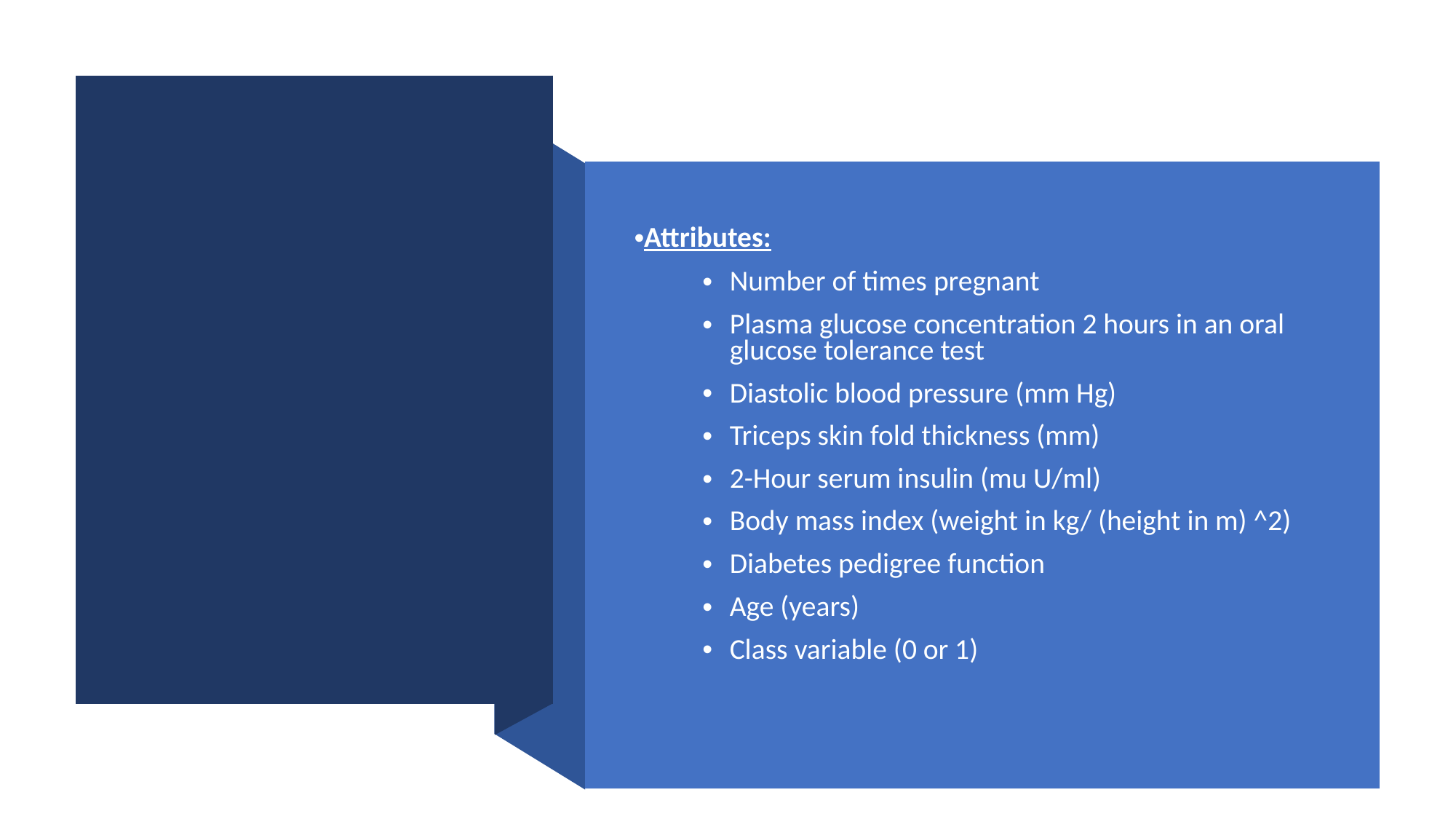

Attributes:
Number of times pregnant
Plasma glucose concentration 2 hours in an oral glucose tolerance test
Diastolic blood pressure (mm Hg)
Triceps skin fold thickness (mm)
2-Hour serum insulin (mu U/ml)
Body mass index (weight in kg/ (height in m) ^2)
Diabetes pedigree function
Age (years)
Class variable (0 or 1)